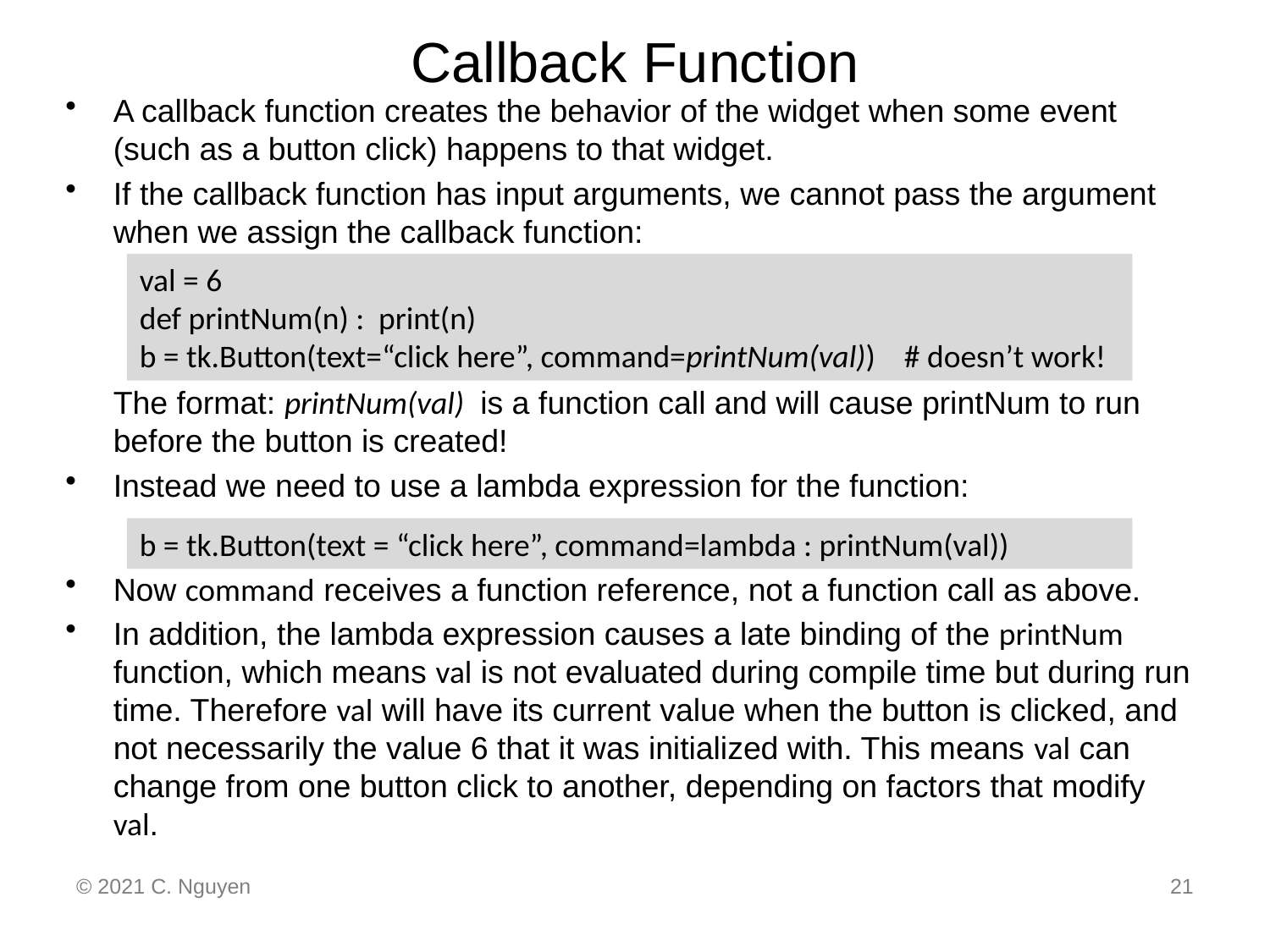

# Callback Function
A callback function creates the behavior of the widget when some event (such as a button click) happens to that widget.
If the callback function has input arguments, we cannot pass the argument when we assign the callback function:

	The format: printNum(val)  is a function call and will cause printNum to run before the button is created!
Instead we need to use a lambda expression for the function:

Now command receives a function reference, not a function call as above.
In addition, the lambda expression causes a late binding of the printNum function, which means val is not evaluated during compile time but during run time. Therefore val will have its current value when the button is clicked, and not necessarily the value 6 that it was initialized with. This means val can change from one button click to another, depending on factors that modify val.
val = 6
def printNum(n) :  print(n)
b = tk.Button(text=“click here”, command=printNum(val))    # doesn’t work!
b = tk.Button(text = “click here”, command=lambda : printNum(val))
© 2021 C. Nguyen
21